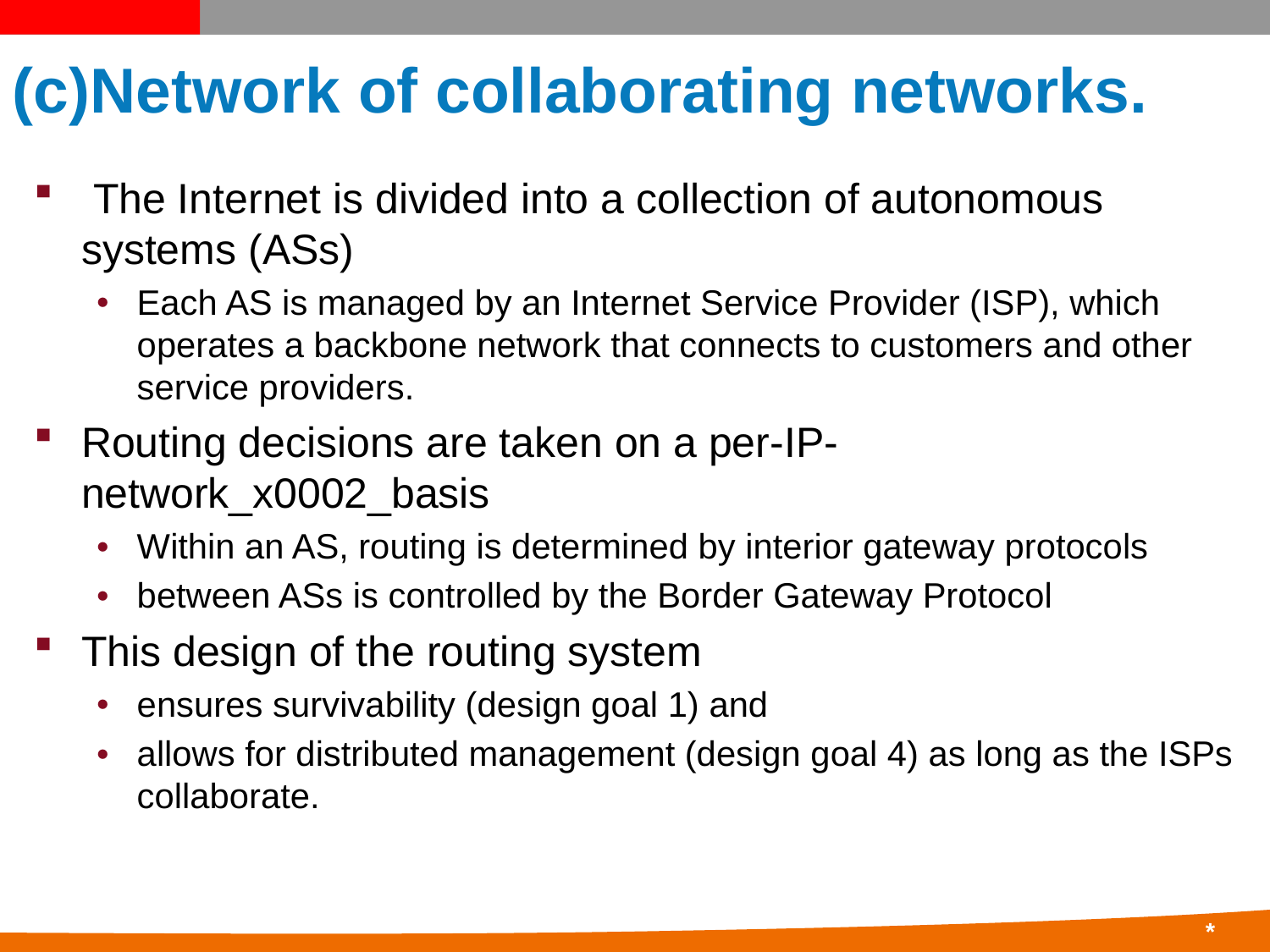

# (c)Network of collaborating networks.
 The Internet is divided into a collection of autonomous systems (ASs)
Each AS is managed by an Internet Service Provider (ISP), which operates a backbone network that connects to customers and other service providers.
Routing decisions are taken on a per-IP-network_x0002_basis
Within an AS, routing is determined by interior gateway protocols
between ASs is controlled by the Border Gateway Protocol
This design of the routing system
ensures survivability (design goal 1) and
allows for distributed management (design goal 4) as long as the ISPs collaborate.